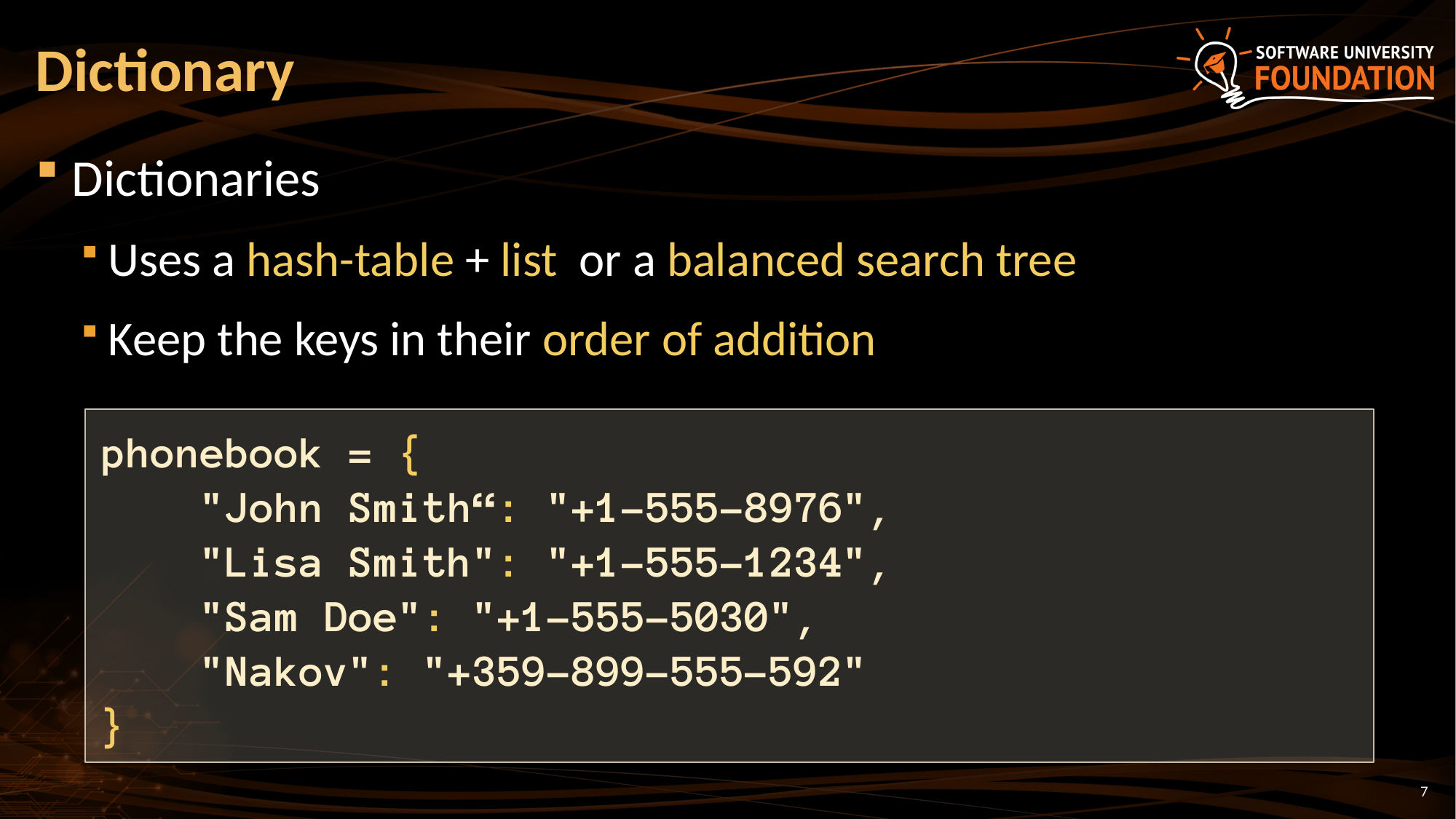

# Dictionary
Dictionaries
Uses a hash-table + list  or a balanced search tree
Keep the keys in their order of addition
phonebook = {
    "John Smith“: "+1-555-8976",
    "Lisa Smith": "+1-555-1234",
    "Sam Doe": "+1-555-5030",
    "Nakov": "+359-899-555-592"
}
7